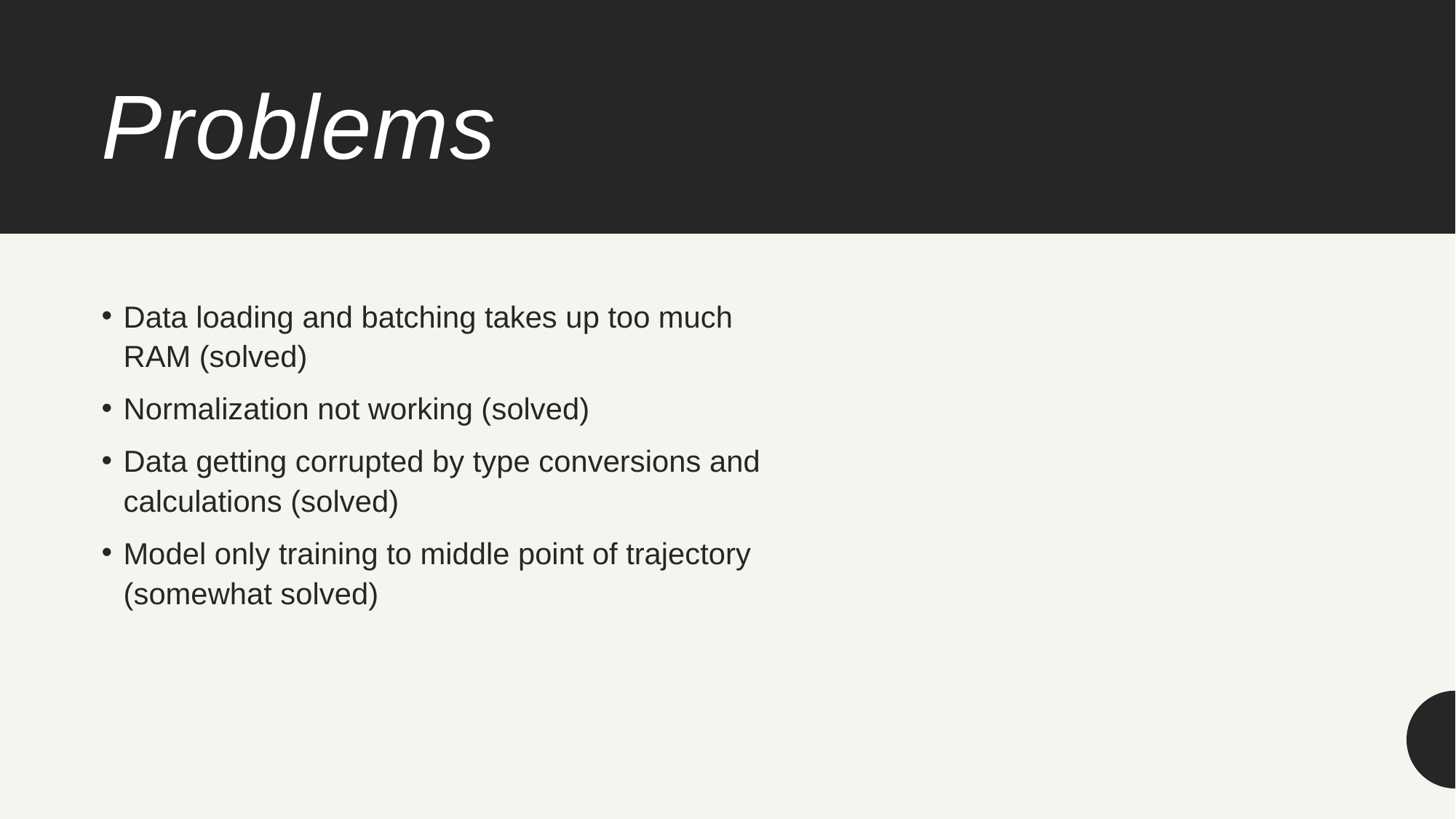

# Problems
Data loading and batching takes up too much RAM (solved)
Normalization not working (solved)
Data getting corrupted by type conversions and calculations (solved)
Model only training to middle point of trajectory (somewhat solved)